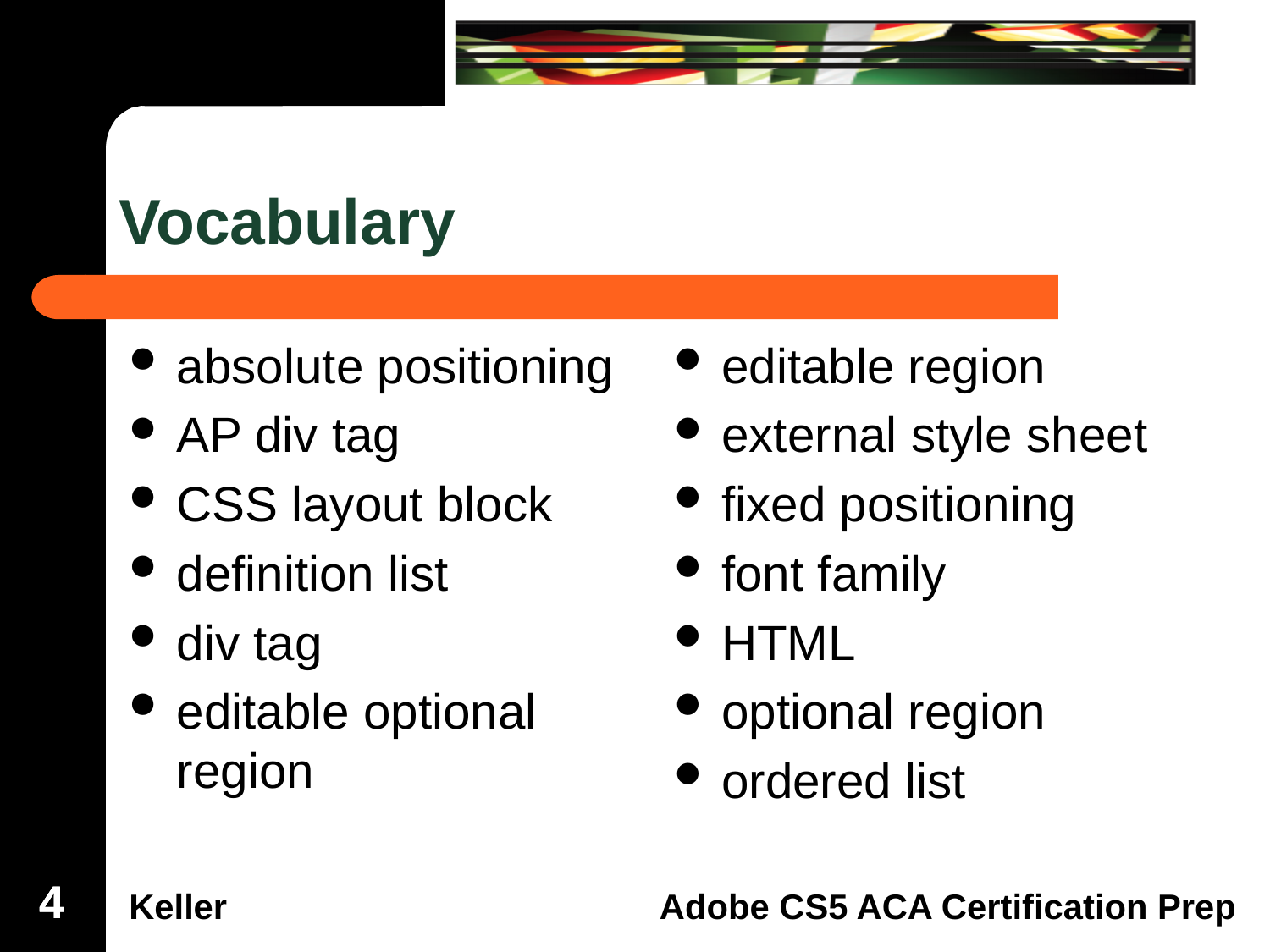

# Vocabulary
absolute positioning
AP div tag
CSS layout block
definition list
div tag
editable optional region
editable region
external style sheet
fixed positioning
font family
HTML
optional region
ordered list
4
4
4